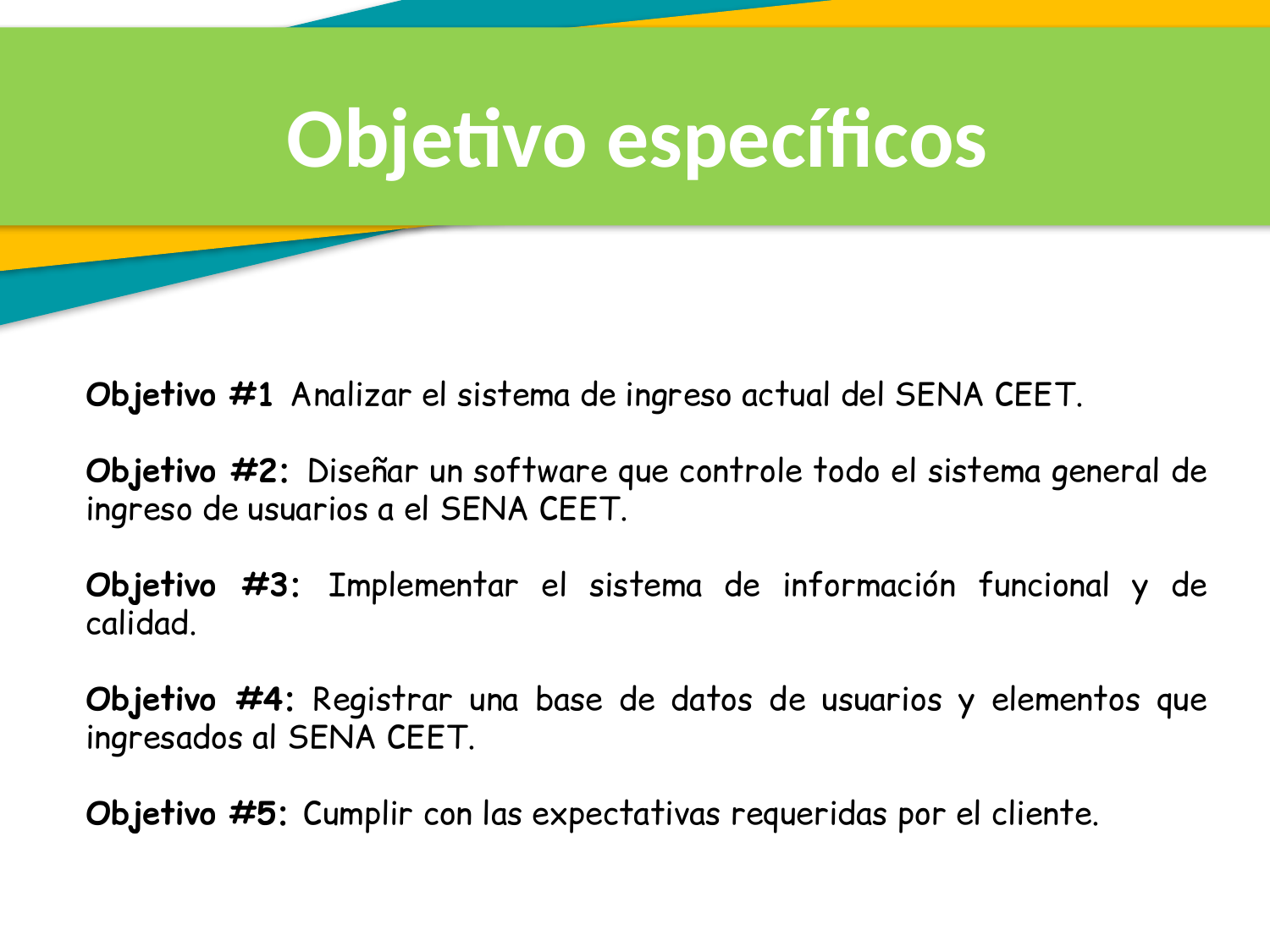

Objetivo específicos
Objetivo #1 Analizar el sistema de ingreso actual del SENA CEET.

Objetivo #2: Diseñar un software que controle todo el sistema general de ingreso de usuarios a el SENA CEET.

Objetivo #3: Implementar el sistema de información funcional y de calidad.

Objetivo #4: Registrar una base de datos de usuarios y elementos que ingresados al SENA CEET.

Objetivo #5: Cumplir con las expectativas requeridas por el cliente.